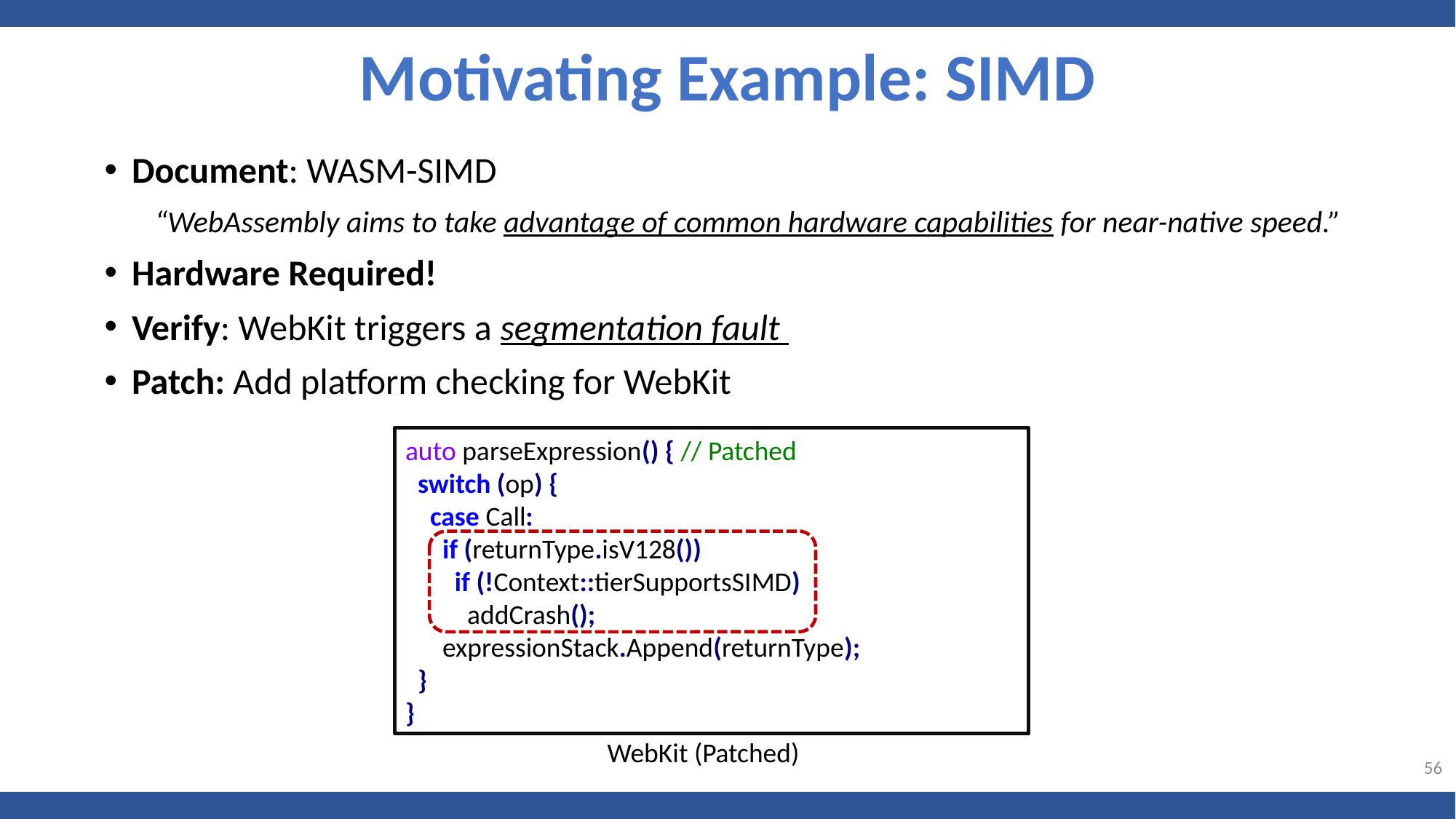

Motivating Example: SIMD
Document: WASM-SIMD
“WebAssembly aims to take advantage of common hardware capabilities for near-native speed.”
Hardware Required!
Verify: WebKit triggers a segmentation fault
Patch: Add platform checking for WebKit
auto parseExpression() { // Patched
  switch (op) {
    case Call:
      if (returnType.isV128())
        if (!Context::tierSupportsSIMD)
          addCrash();
      expressionStack.Append(returnType);
  }
}

WebKit (Patched)
56